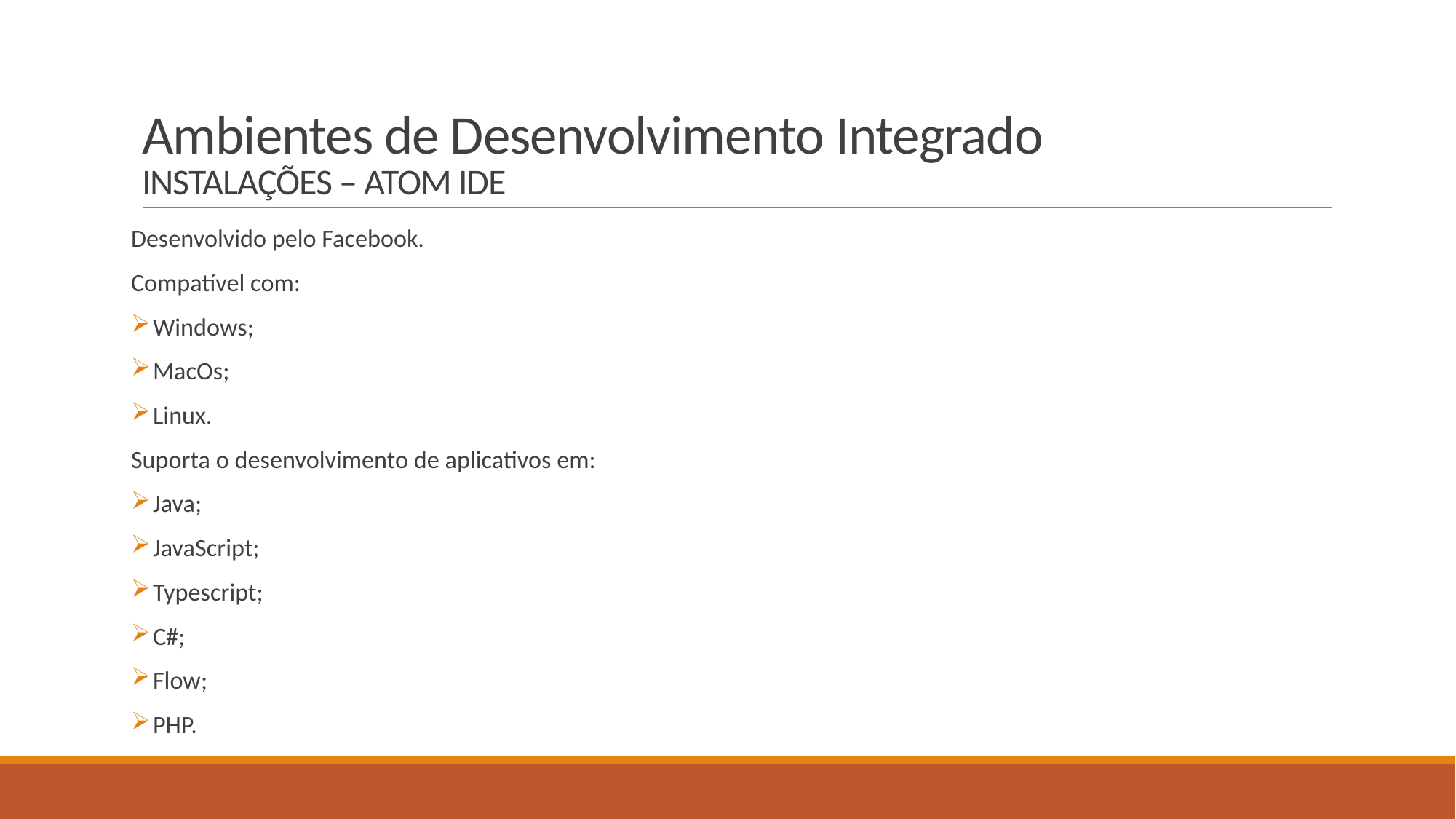

# Ambientes de Desenvolvimento Integrado INSTALAÇÕES – ATOM IDE
Desenvolvido pelo Facebook.
Compatível com:
 Windows;
 MacOs;
 Linux.
Suporta o desenvolvimento de aplicativos em:
 Java;
 JavaScript;
 Typescript;
 C#;
 Flow;
 PHP.